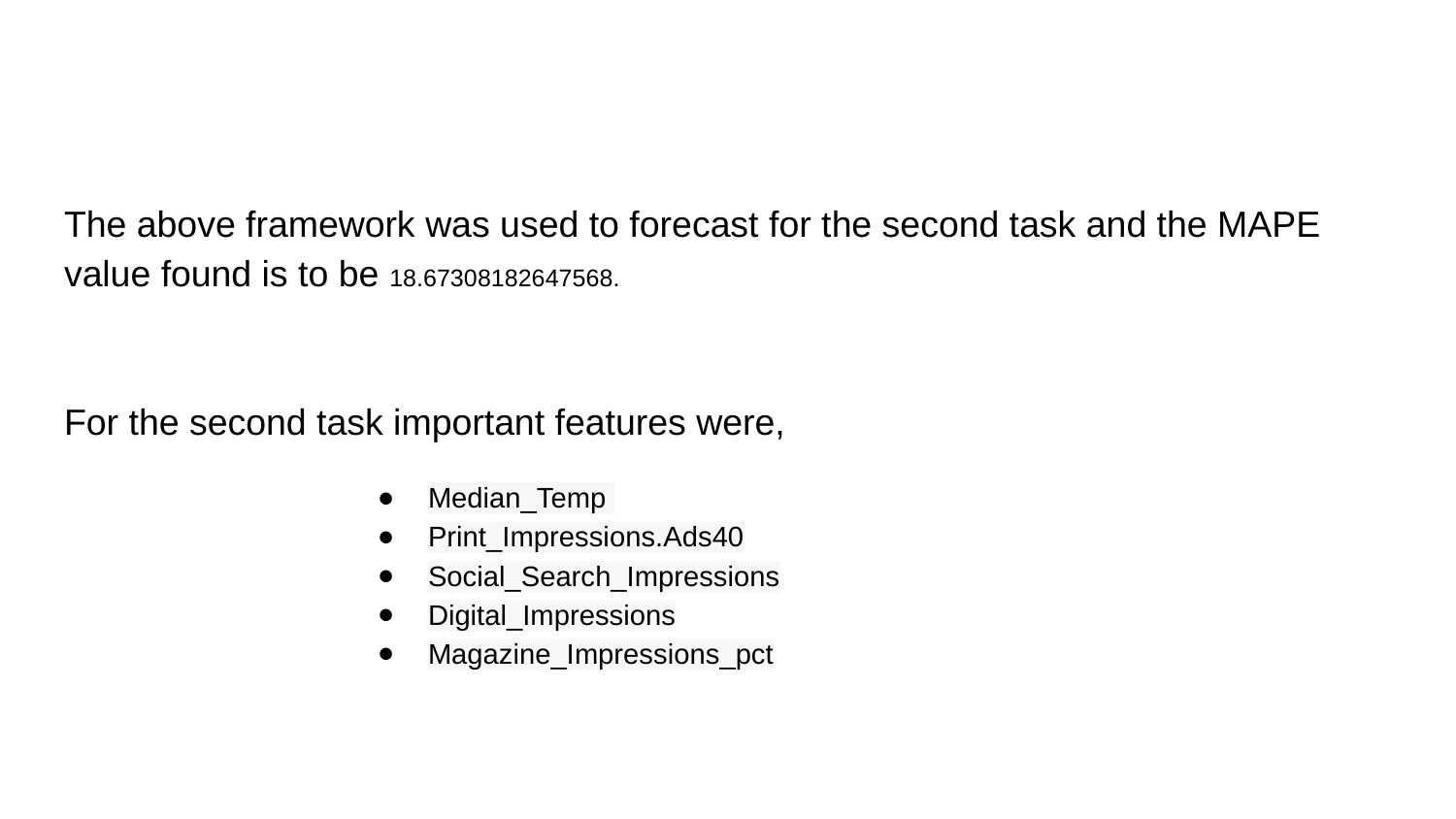

#
The above framework was used to forecast for the second task and the MAPE value found is to be 18.67308182647568.

For the second task important features were,
Median_Temp
Print_Impressions.Ads40
Social_Search_Impressions
Digital_Impressions
Magazine_Impressions_pct